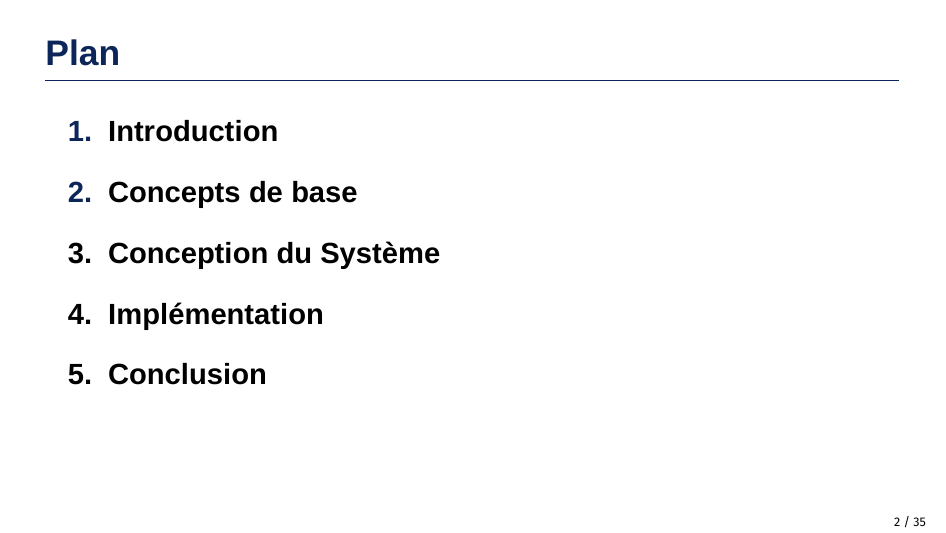

Plan

Introduction
Concepts de base
Conception du Système
Implémentation
Conclusion
2 / 35